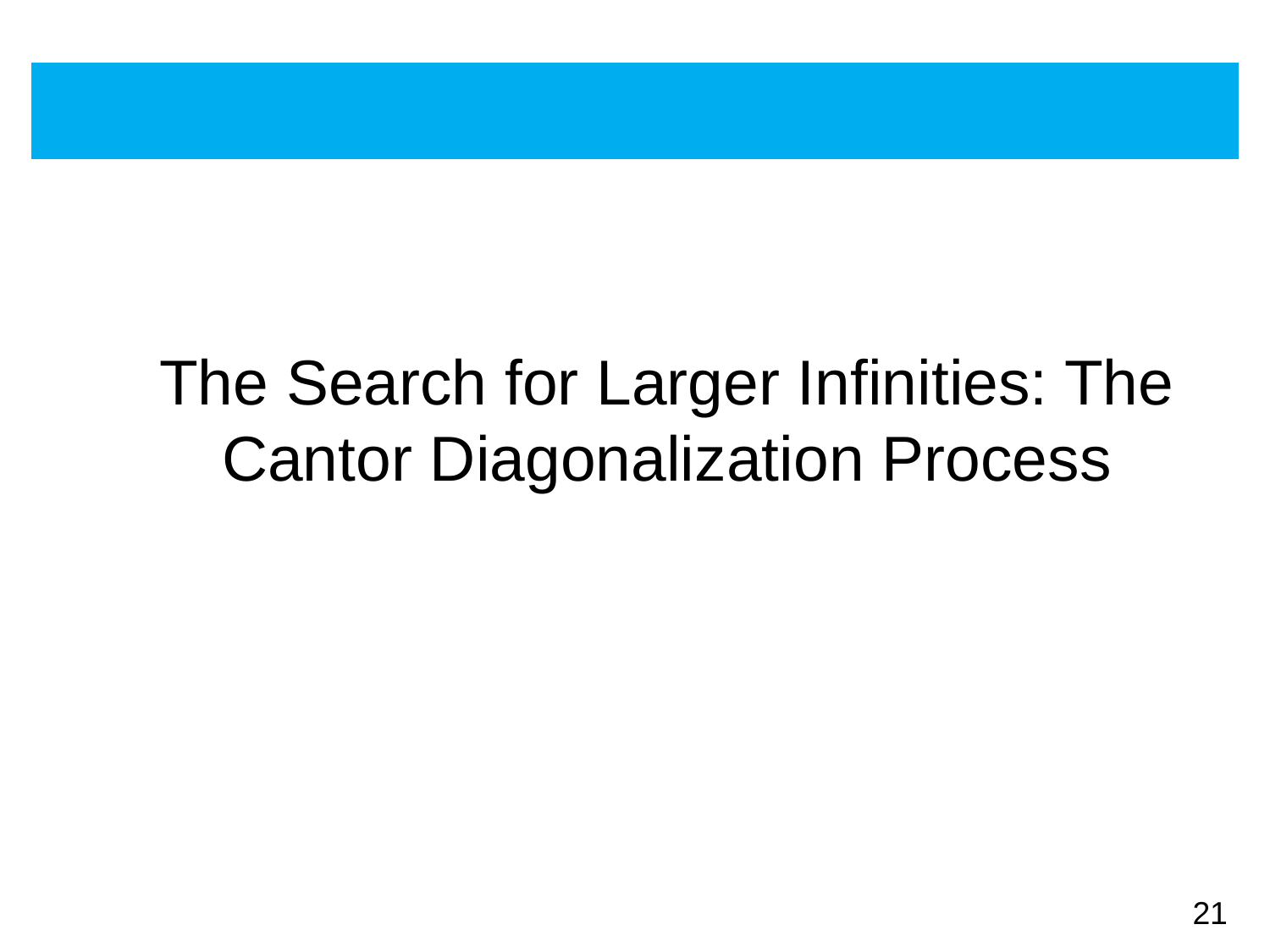

# The Search for Larger Infinities: The Cantor Diagonalization Process